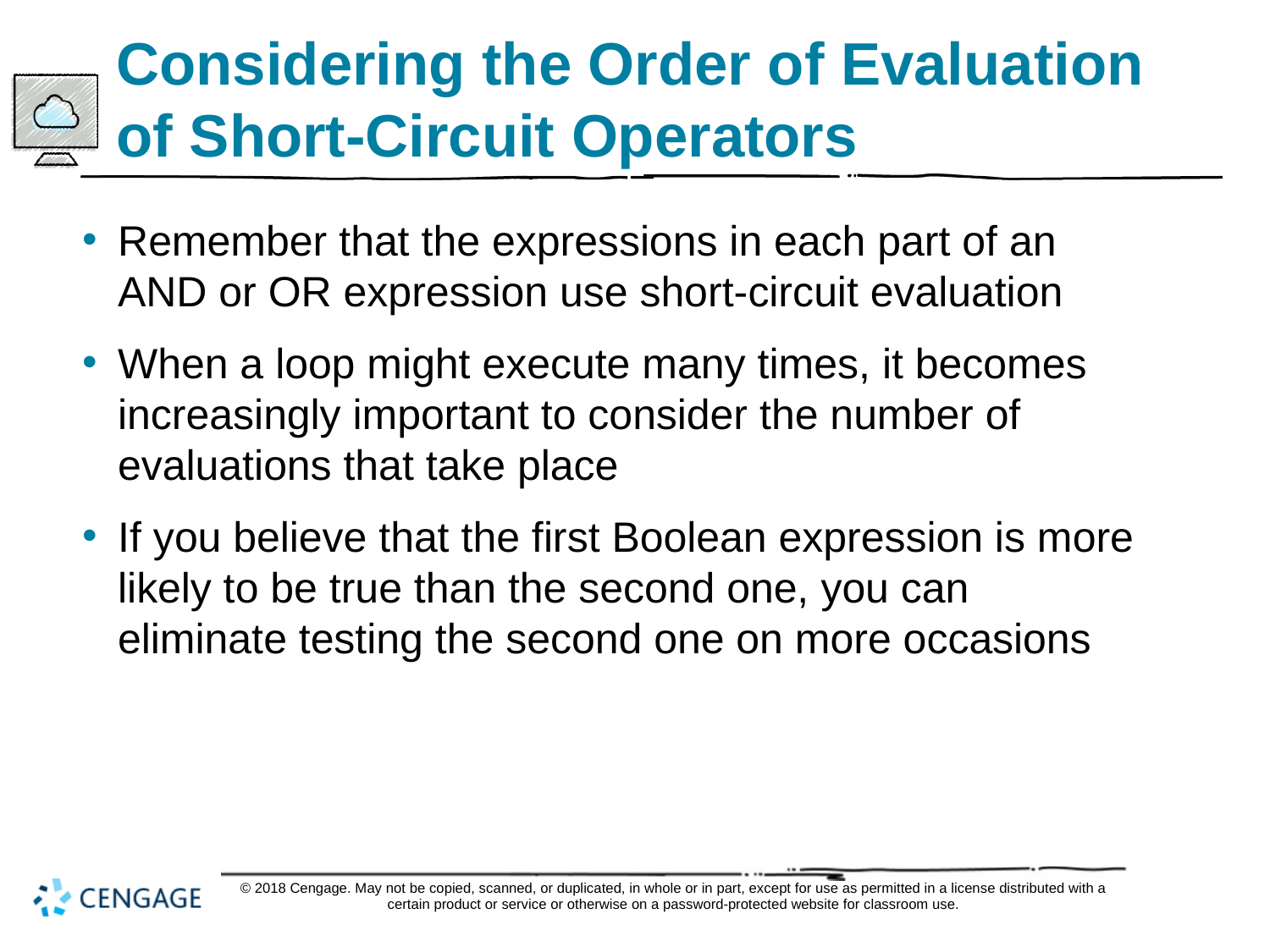

# Considering the Order of Evaluation of Short-Circuit Operators
Remember that the expressions in each part of an AND or OR expression use short-circuit evaluation
When a loop might execute many times, it becomes increasingly important to consider the number of evaluations that take place
If you believe that the first Boolean expression is more likely to be true than the second one, you can eliminate testing the second one on more occasions
© 2018 Cengage. May not be copied, scanned, or duplicated, in whole or in part, except for use as permitted in a license distributed with a certain product or service or otherwise on a password-protected website for classroom use.